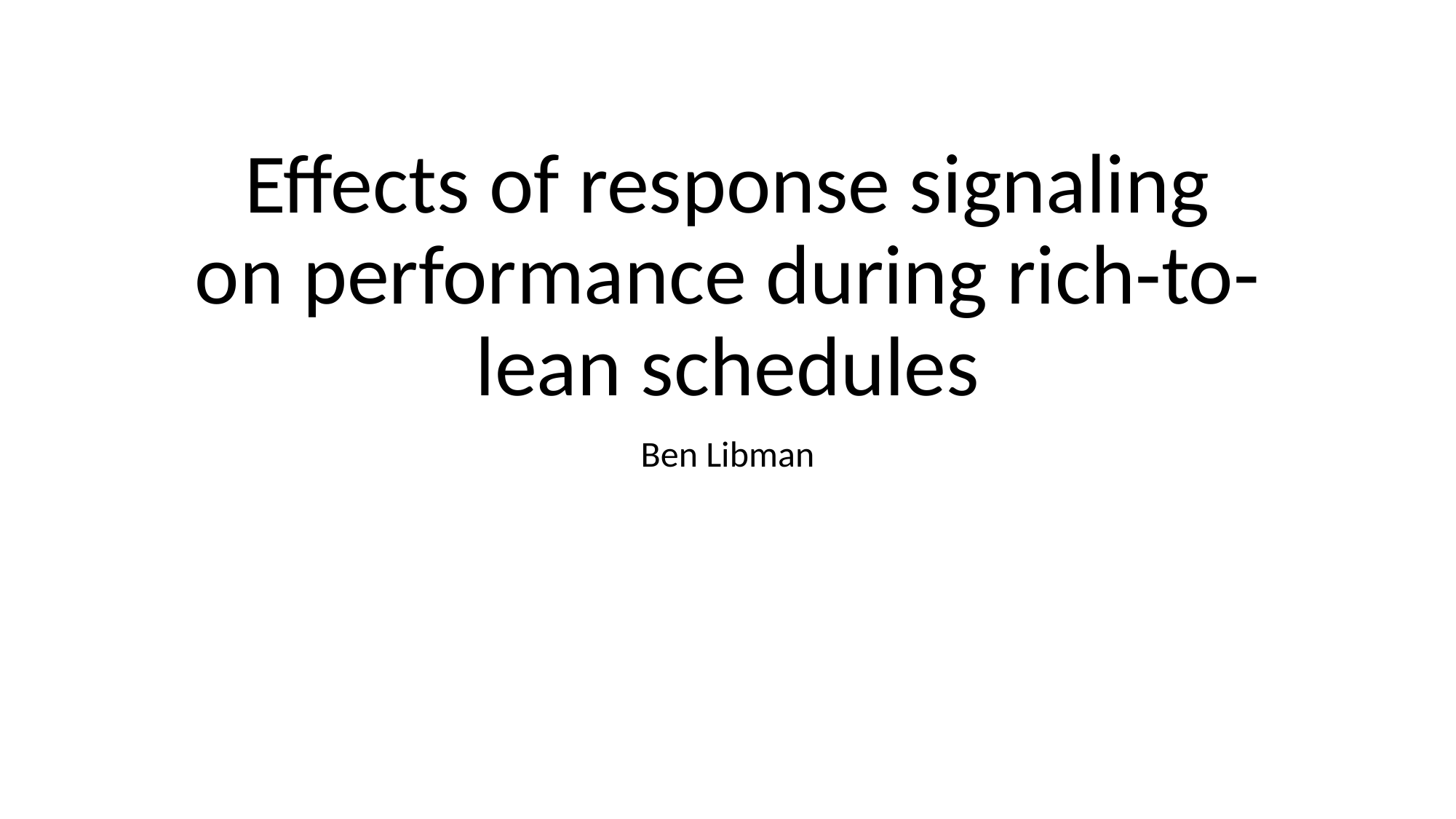

# Effects of response signaling on performance during rich-to-lean schedules
Ben Libman